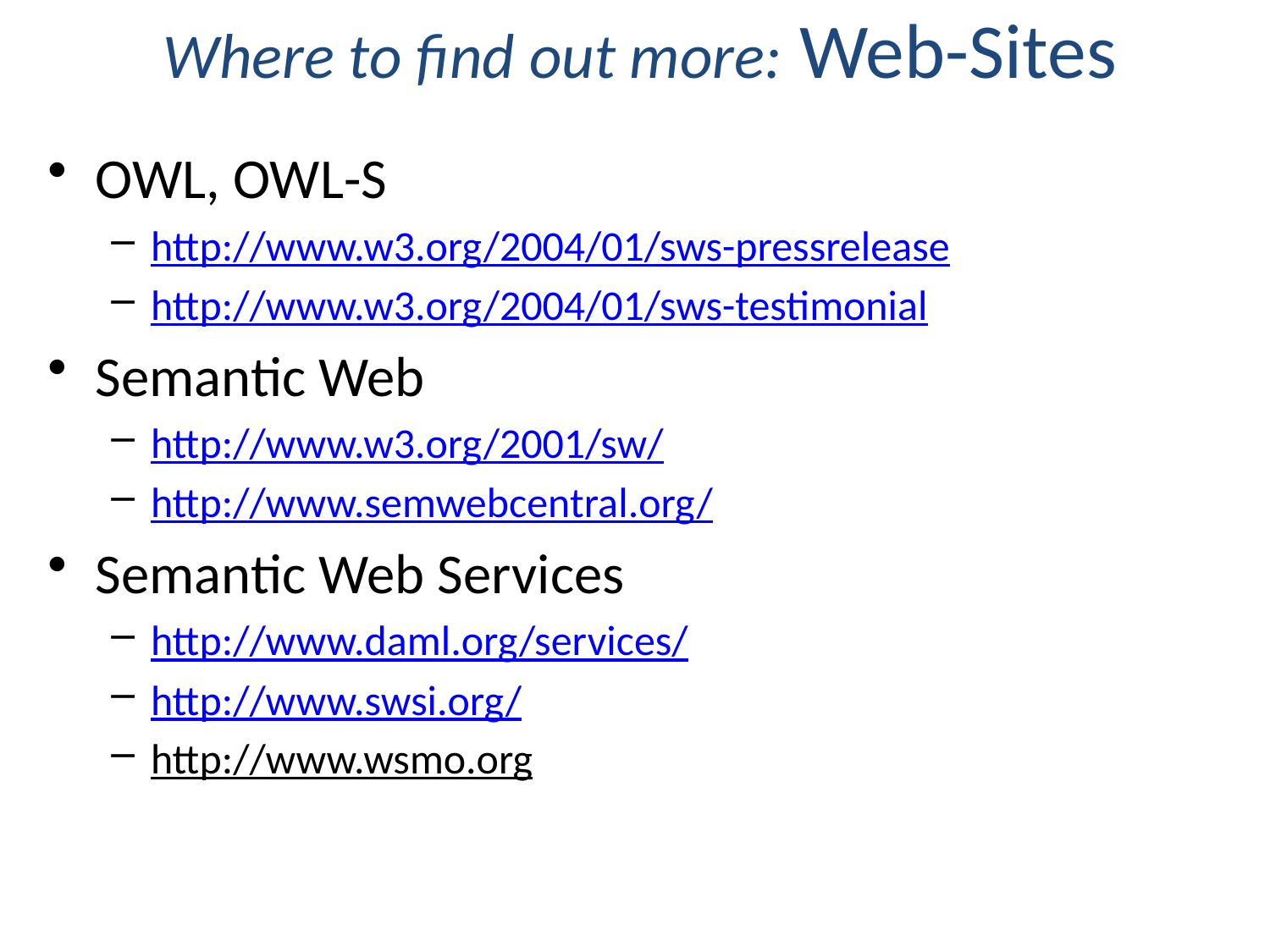

Where to find out more: Web-Sites
OWL, OWL-S
http://www.w3.org/2004/01/sws-pressrelease
http://www.w3.org/2004/01/sws-testimonial
Semantic Web
http://www.w3.org/2001/sw/
http://www.semwebcentral.org/
Semantic Web Services
http://www.daml.org/services/
http://www.swsi.org/
http://www.wsmo.org